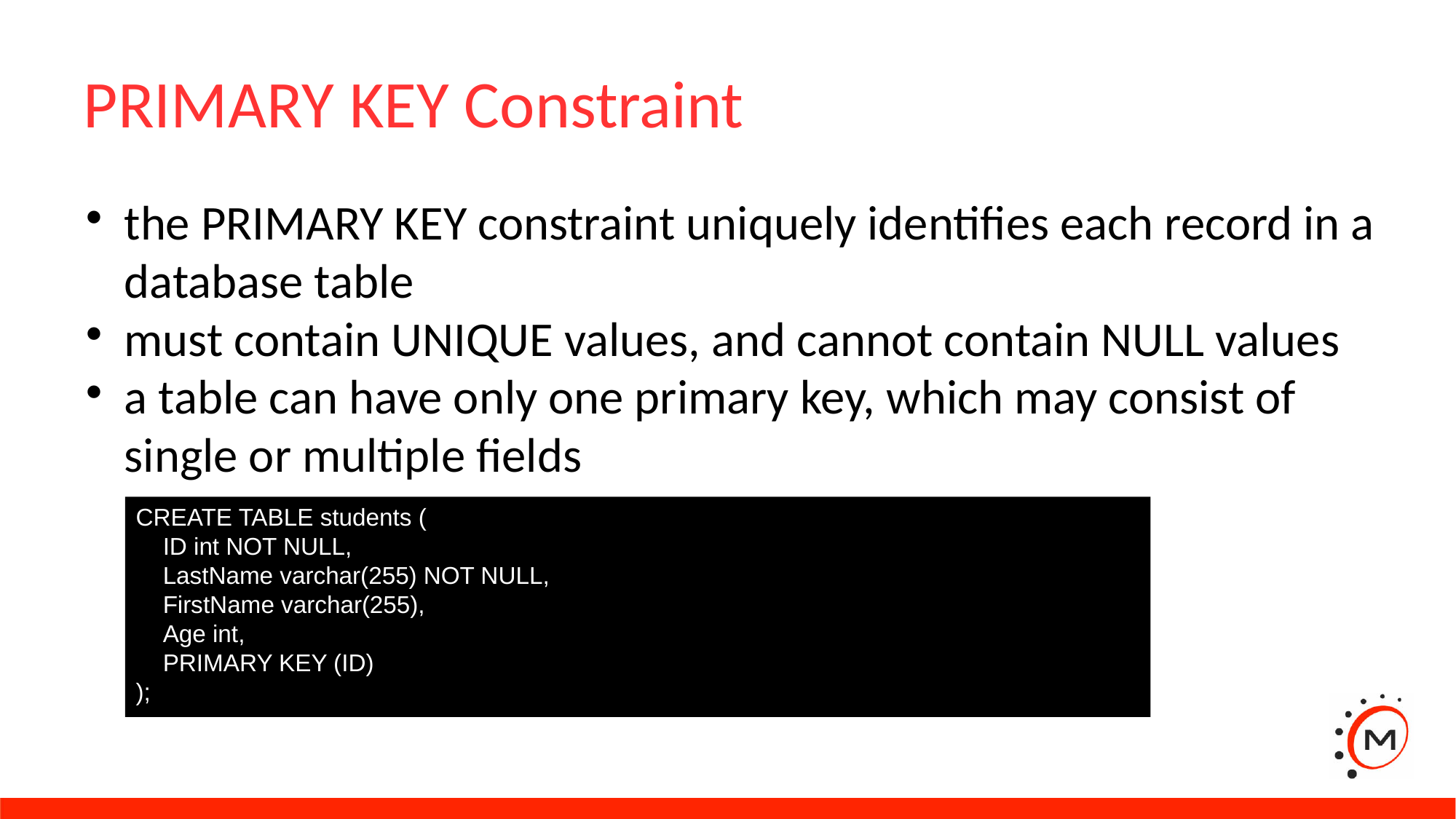

PRIMARY KEY Constraint
the PRIMARY KEY constraint uniquely identifies each record in a database table
must contain UNIQUE values, and cannot contain NULL values
a table can have only one primary key, which may consist of single or multiple fields

CREATE TABLE students (
    ID int NOT NULL,
    LastName varchar(255) NOT NULL,
    FirstName varchar(255),
    Age int,
    PRIMARY KEY (ID)
);